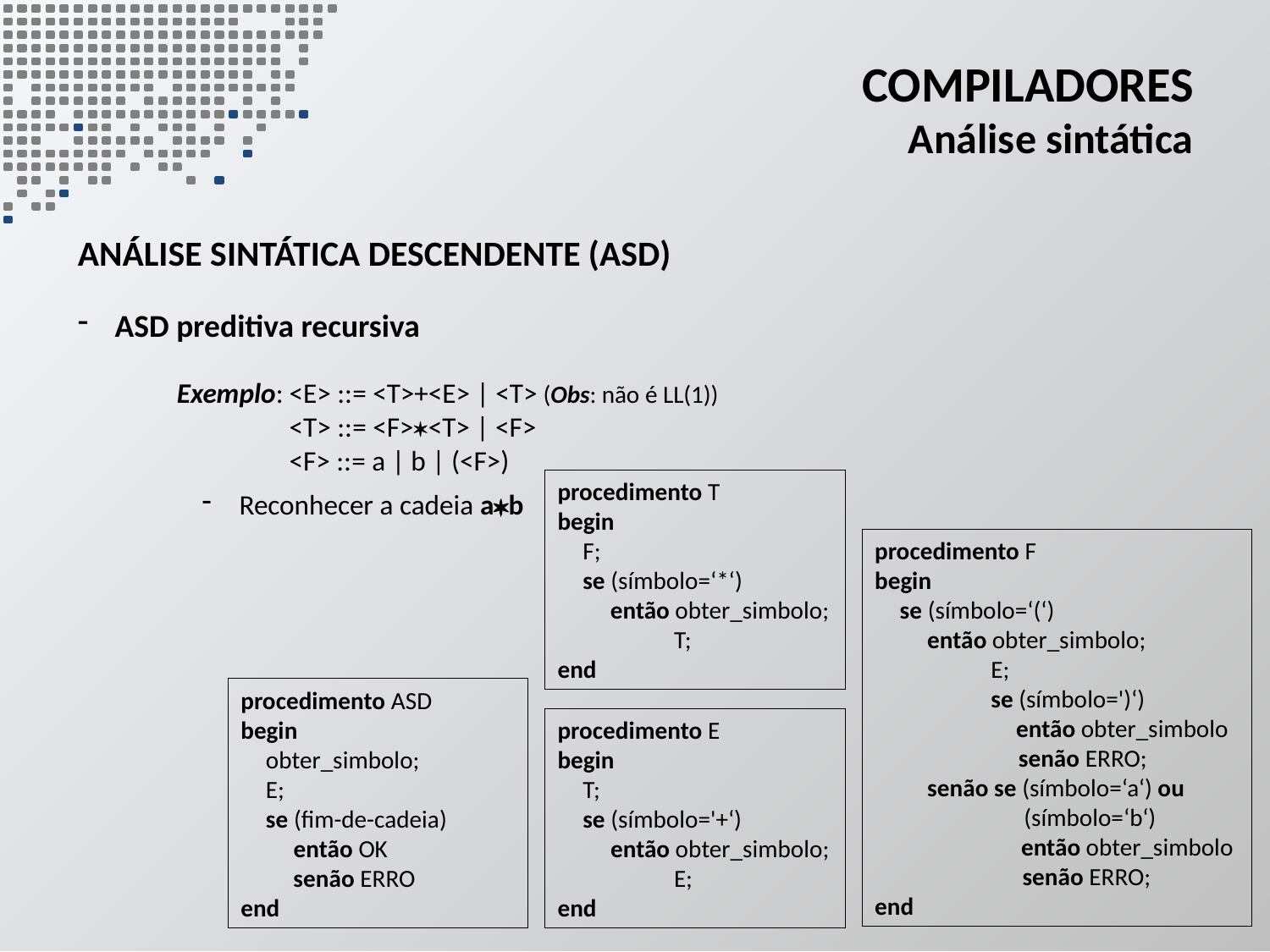

# Compiladores Análise sintática
análise sintática descendente (ASD)
ASD preditiva recursiva
Exemplo:	<E> ::= <T>+<E> | <T>	(Obs: não é LL(1))
<T> ::= <F>∗<T> | <F>
<F> ::= a | b | (<F>)
Reconhecer a cadeia a∗b

procedimento T
begin
F;
se (símbolo=‘*‘)
     então obter_simbolo;
            T;
end
procedimento F
begin
se (símbolo=‘(‘)
     então obter_simbolo;
            E;
            se (símbolo=')‘)
            então obter_simbolo
                 senão ERRO;
     senão se (símbolo=‘a‘) ou
                  (símbolo=‘b‘)
                      então obter_simbolo
           senão ERRO;
end
procedimento ASD
begin
	obter_simbolo;
	E;
	se (fim-de-cadeia)
     então OK
	     senão ERRO
end
procedimento E
begin
	T;
	se (símbolo='+‘)
     então obter_simbolo;
	            E;
end